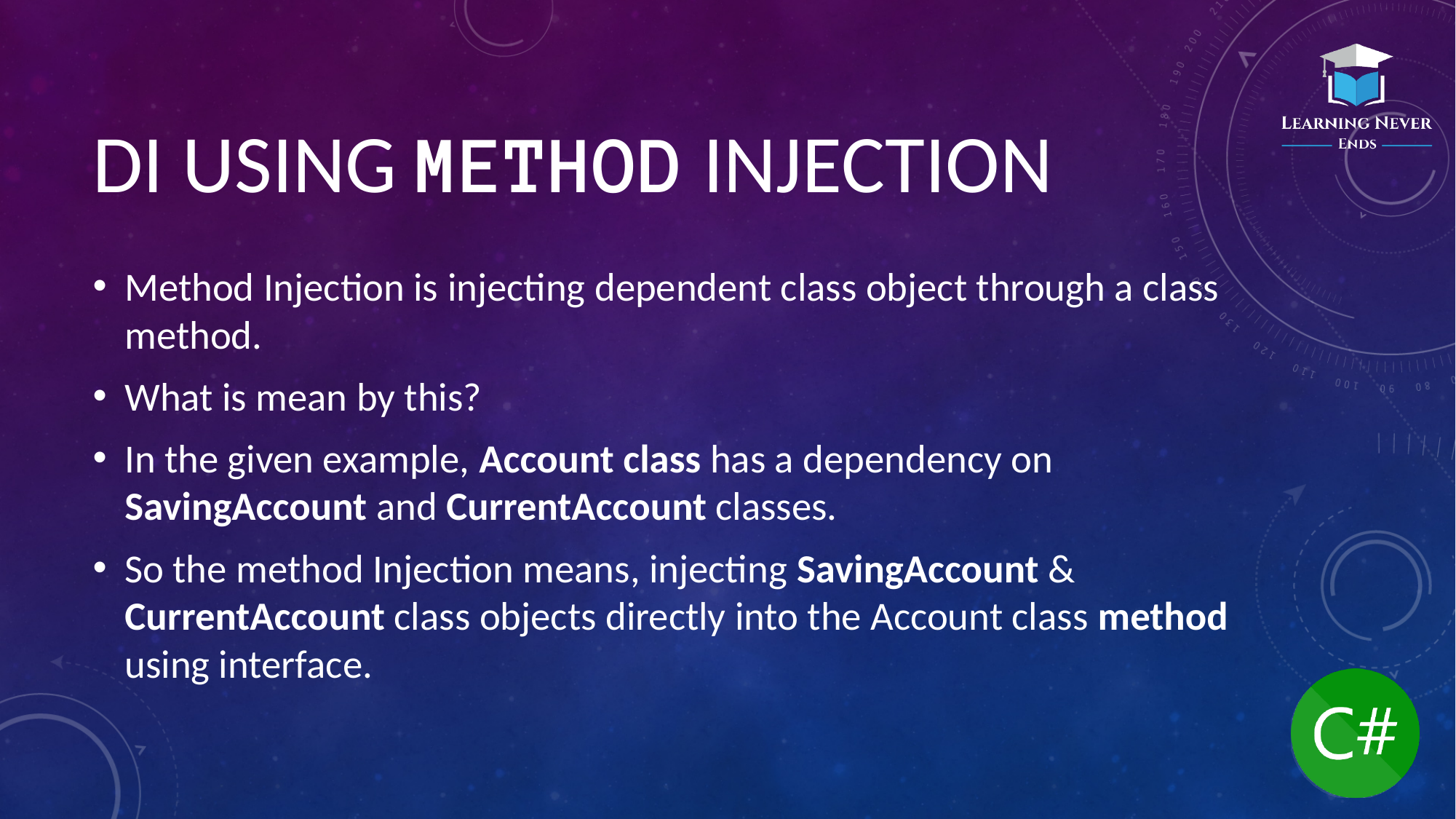

# Di Using METHOD injection
Method Injection is injecting dependent class object through a class method.
What is mean by this?
In the given example, Account class has a dependency on SavingAccount and CurrentAccount classes.
So the method Injection means, injecting SavingAccount & CurrentAccount class objects directly into the Account class method using interface.